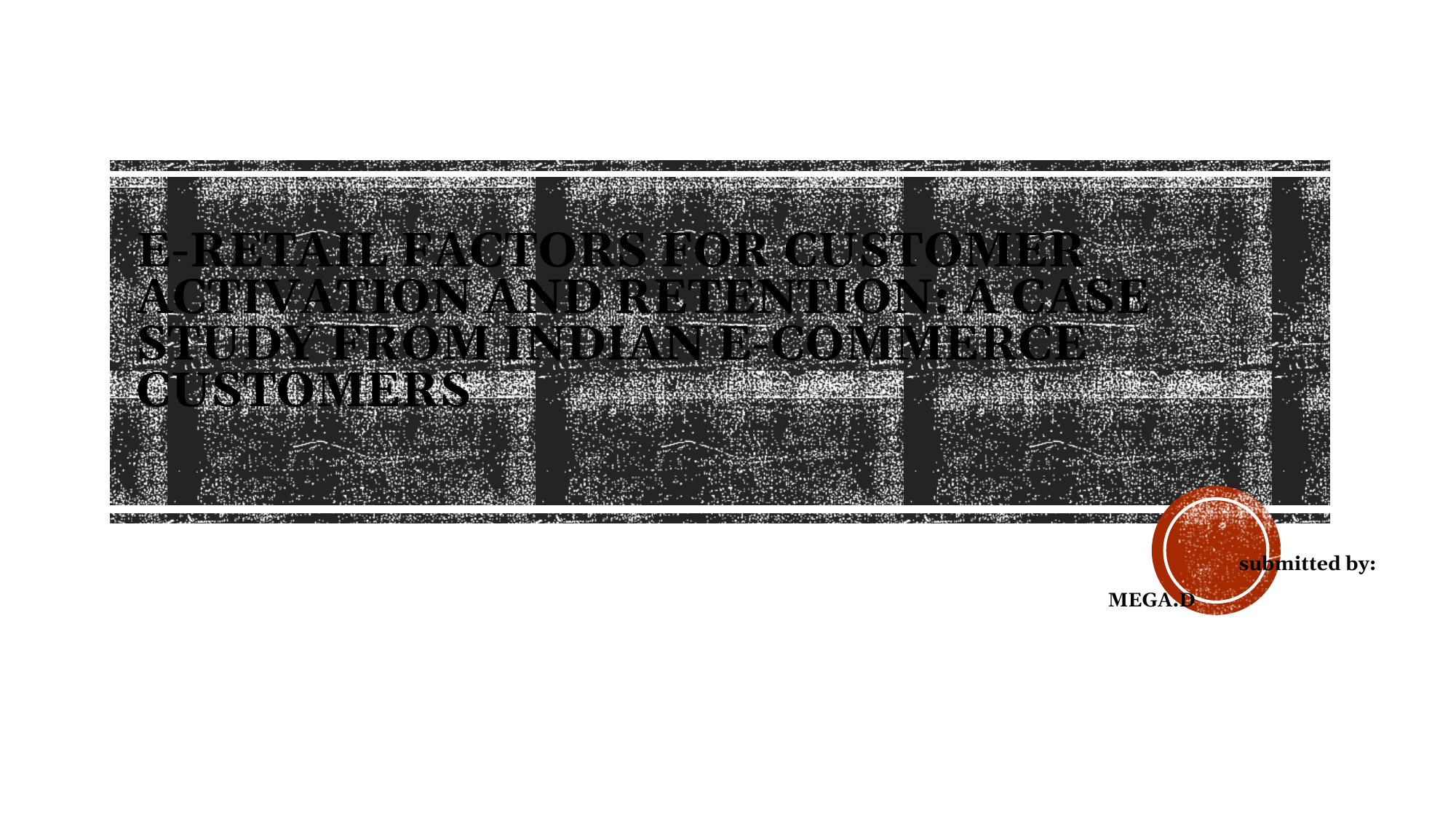

# E-retail factors for customer   activation and retention: A case study from Indian e-commerce customers
                                                                                                                                                                                                                                                                                                                     submitted by:
      MEGA.D